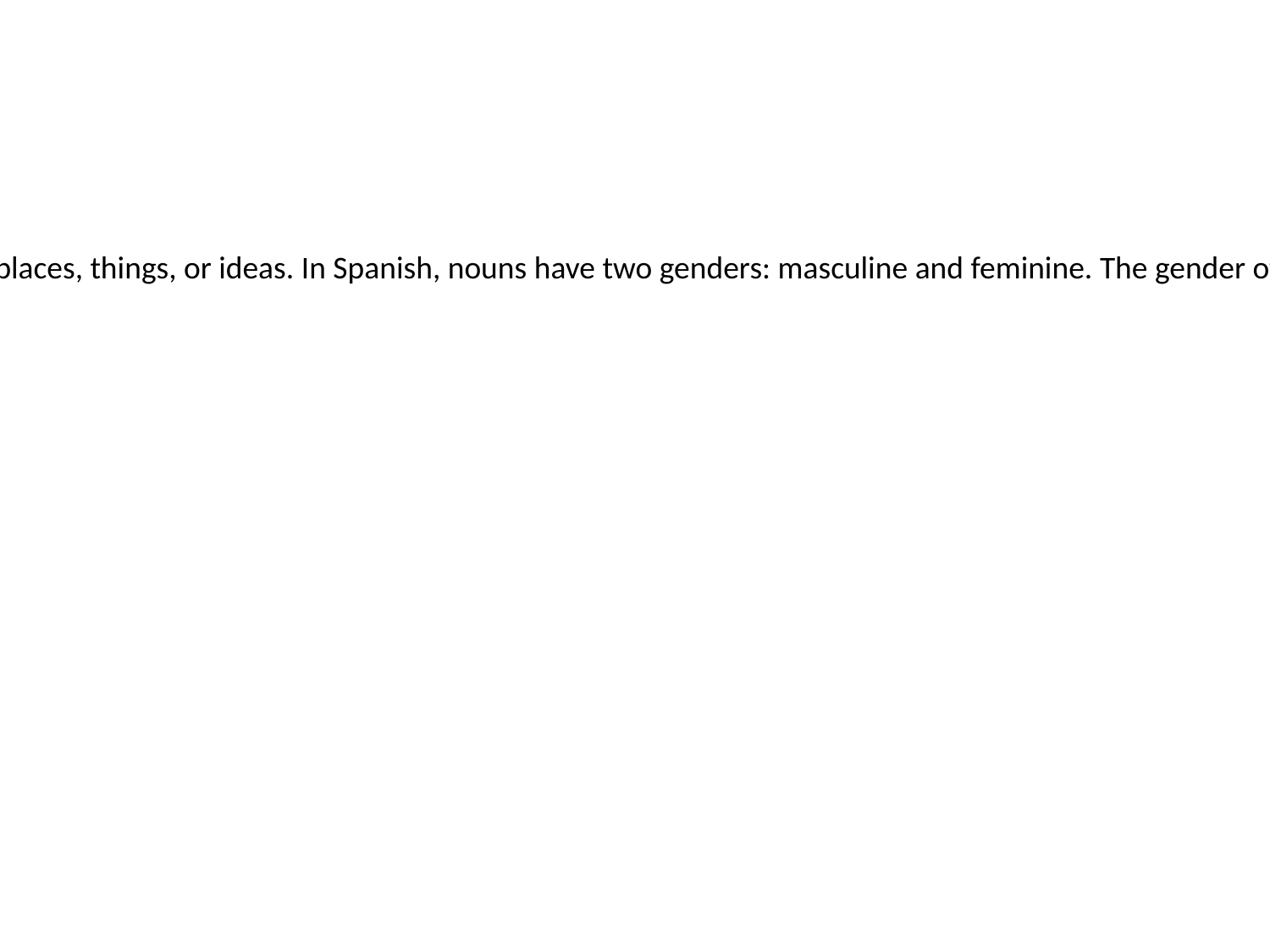

#
1
**Spanish Nouns**

**Nouns** are words that name people, places, things, or ideas. In Spanish, nouns have two genders: masculine and feminine. The gender of a noun can be determined by its ending.